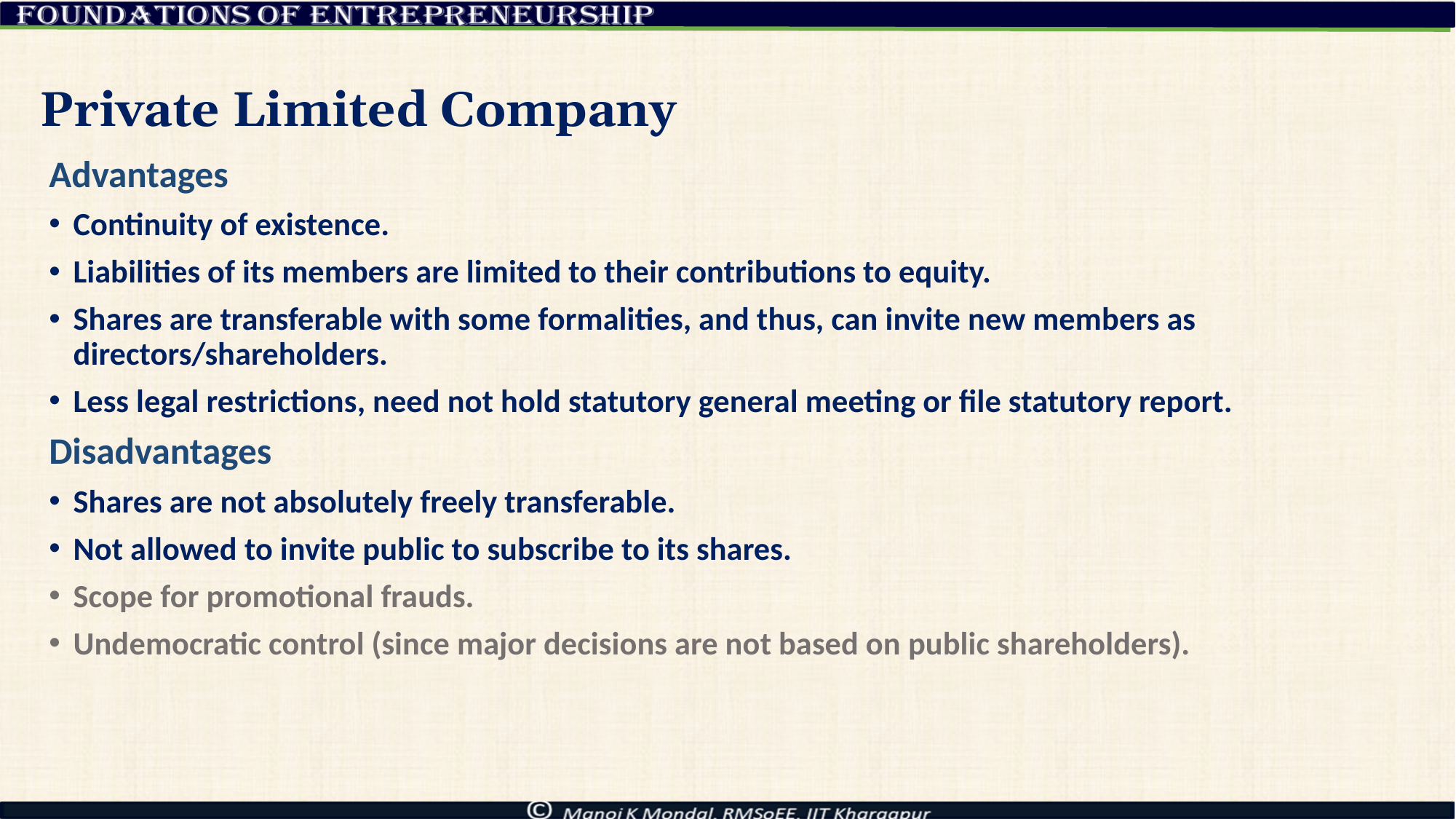

# Private Limited Company
Advantages
Continuity of existence.
Liabilities of its members are limited to their contributions to equity.
Shares are transferable with some formalities, and thus, can invite new members as directors/shareholders.
Less legal restrictions, need not hold statutory general meeting or file statutory report.
Disadvantages
Shares are not absolutely freely transferable.
Not allowed to invite public to subscribe to its shares.
Scope for promotional frauds.
Undemocratic control (since major decisions are not based on public shareholders).